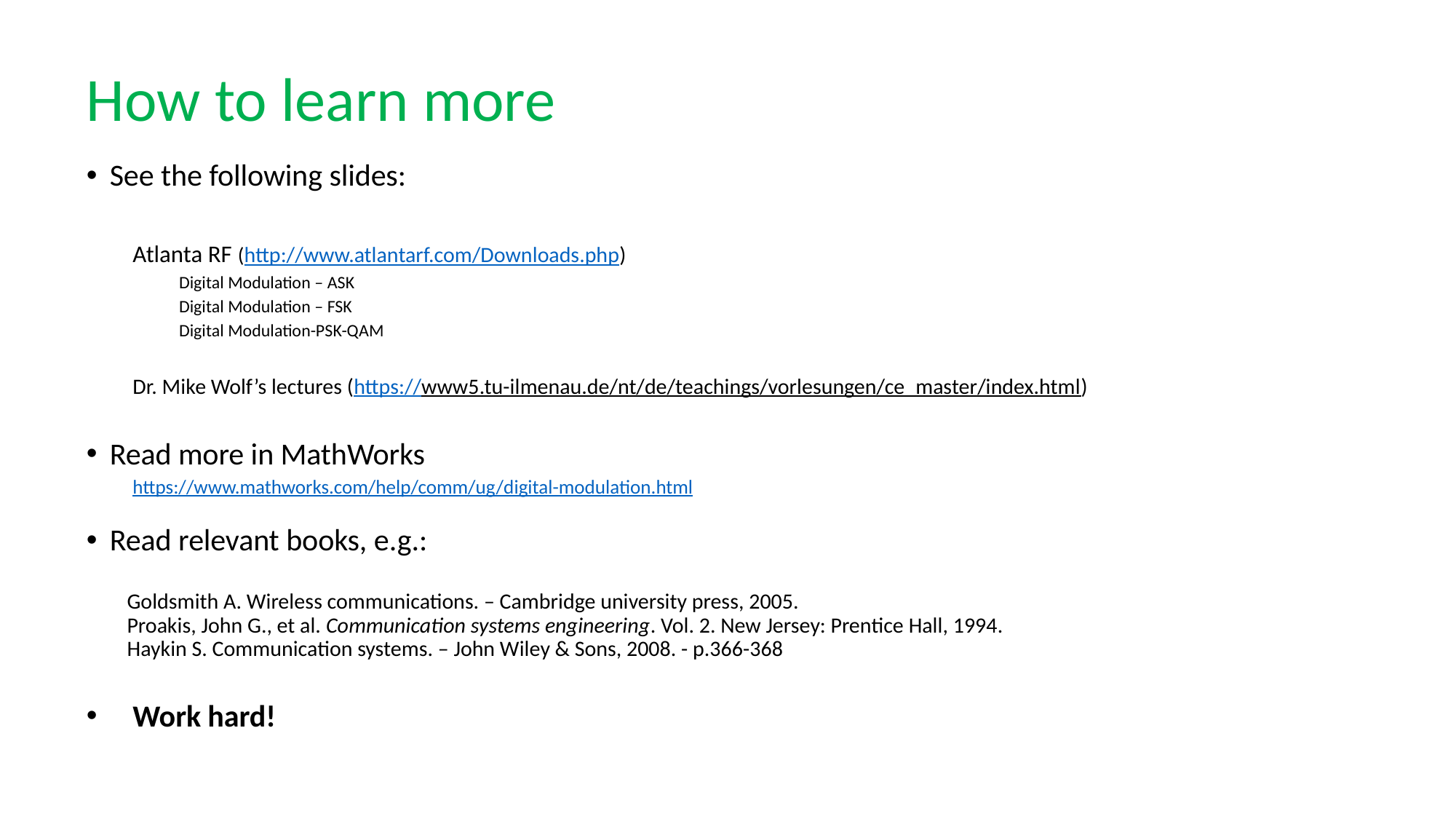

# How to learn more
See the following slides:

Atlanta RF (http://www.atlantarf.com/Downloads.php)
Digital Modulation – ASK
Digital Modulation – FSK
Digital Modulation-PSK-QAM

Dr. Mike Wolf’s lectures (https://www5.tu-ilmenau.de/nt/de/teachings/vorlesungen/ce_master/index.html)

Read more in MathWorks
https://www.mathworks.com/help/comm/ug/digital-modulation.html

Read relevant books, e.g.:

Goldsmith A. Wireless communications. – Cambridge university press, 2005.
Proakis, John G., et al. Communication systems engineering. Vol. 2. New Jersey: Prentice Hall, 1994.
Haykin S. Communication systems. – John Wiley & Sons, 2008. - p.366-368

Work hard!